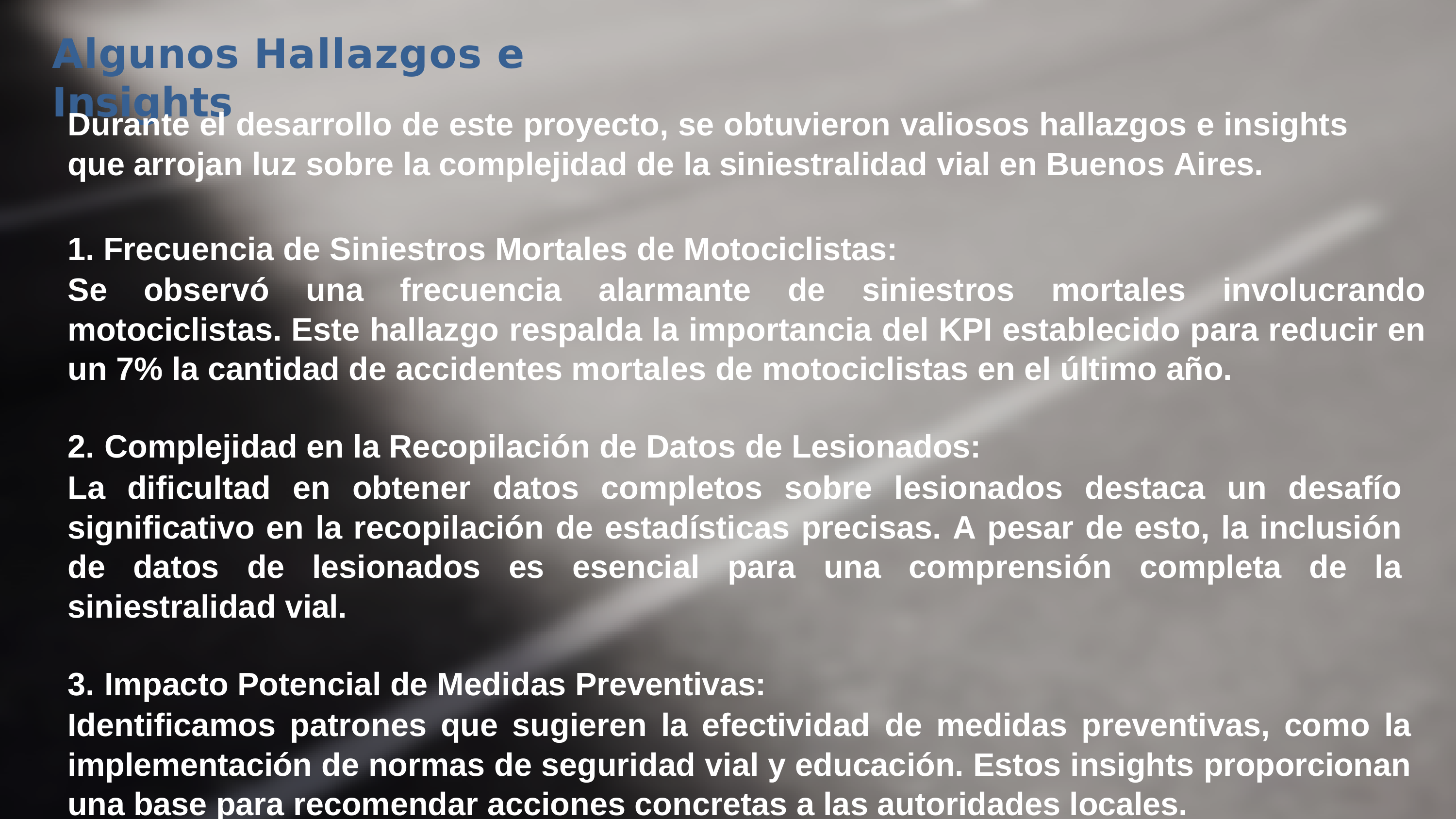

# Algunos Hallazgos e Insights
Durante el desarrollo de este proyecto, se obtuvieron valiosos hallazgos e insights que arrojan luz sobre la complejidad de la siniestralidad vial en Buenos Aires.

1. Frecuencia de Siniestros Mortales de Motociclistas:
Se observó una frecuencia alarmante de siniestros mortales involucrando motociclistas. Este hallazgo respalda la importancia del KPI establecido para reducir en un 7% la cantidad de accidentes mortales de motociclistas en el último año.
Complejidad en la Recopilación de Datos de Lesionados:
La dificultad en obtener datos completos sobre lesionados destaca un desafío significativo en la recopilación de estadísticas precisas. A pesar de esto, la inclusión de datos de lesionados es esencial para una comprensión completa de la siniestralidad vial.
Impacto Potencial de Medidas Preventivas:
Identificamos patrones que sugieren la efectividad de medidas preventivas, como la implementación de normas de seguridad vial y educación. Estos insights proporcionan una base para recomendar acciones concretas a las autoridades locales.